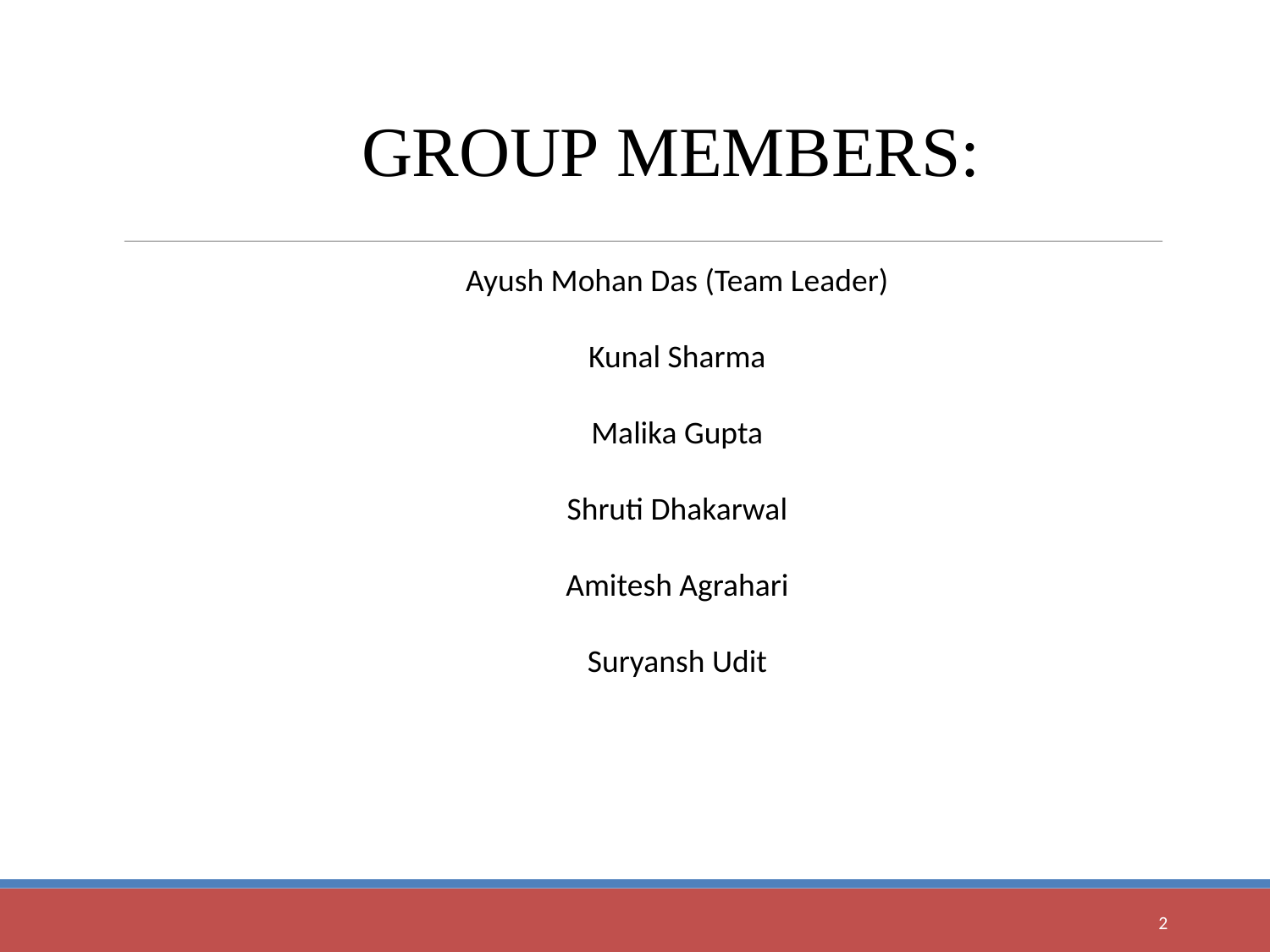

GROUP MEMBERS:
Ayush Mohan Das (Team Leader)

Kunal Sharma

Malika Gupta

Shruti Dhakarwal

Amitesh Agrahari

Suryansh Udit

2